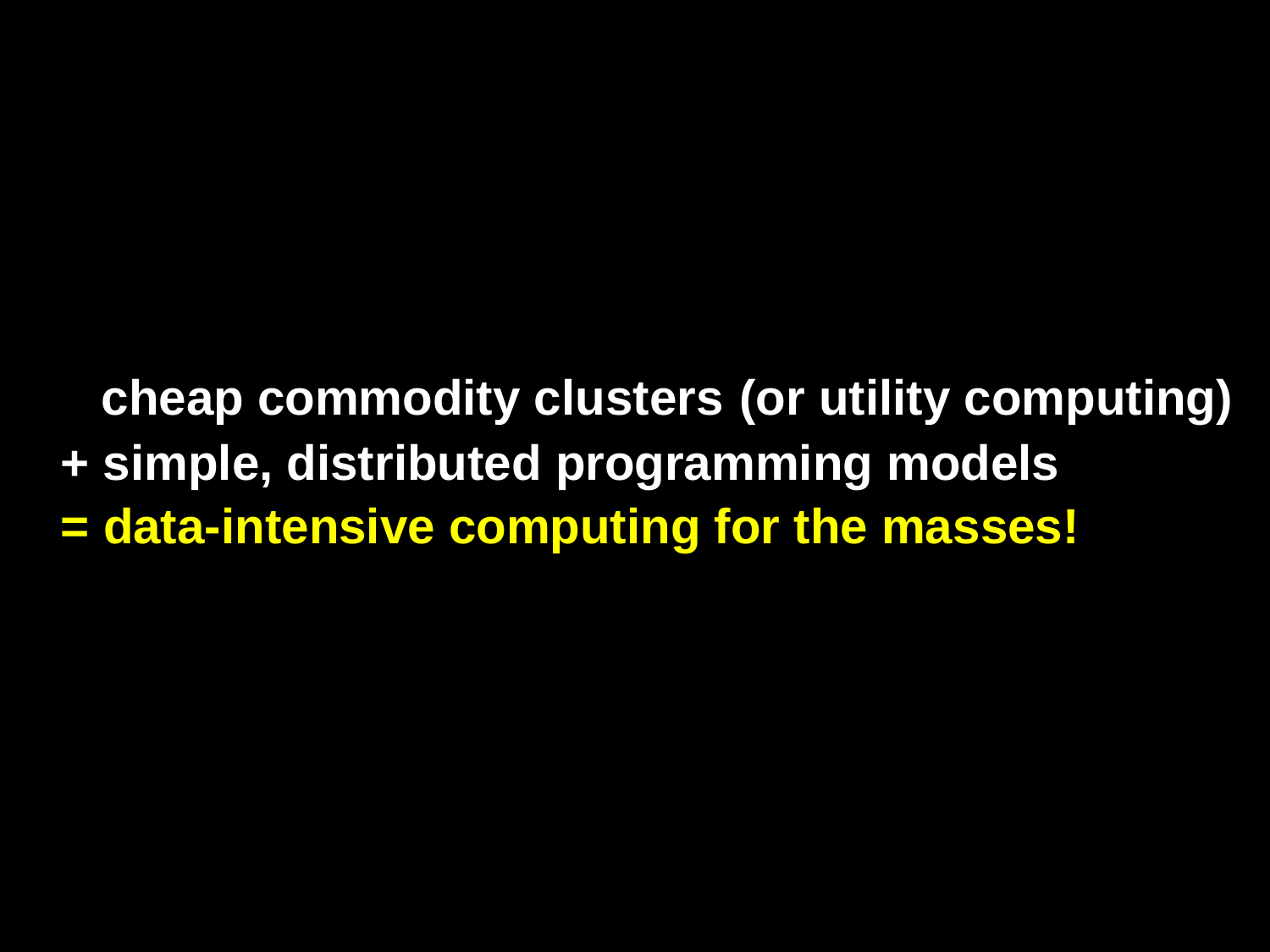

cheap commodity clusters
(or utility computing)
+ simple, distributed programming models
= data-intensive computing for the masses!